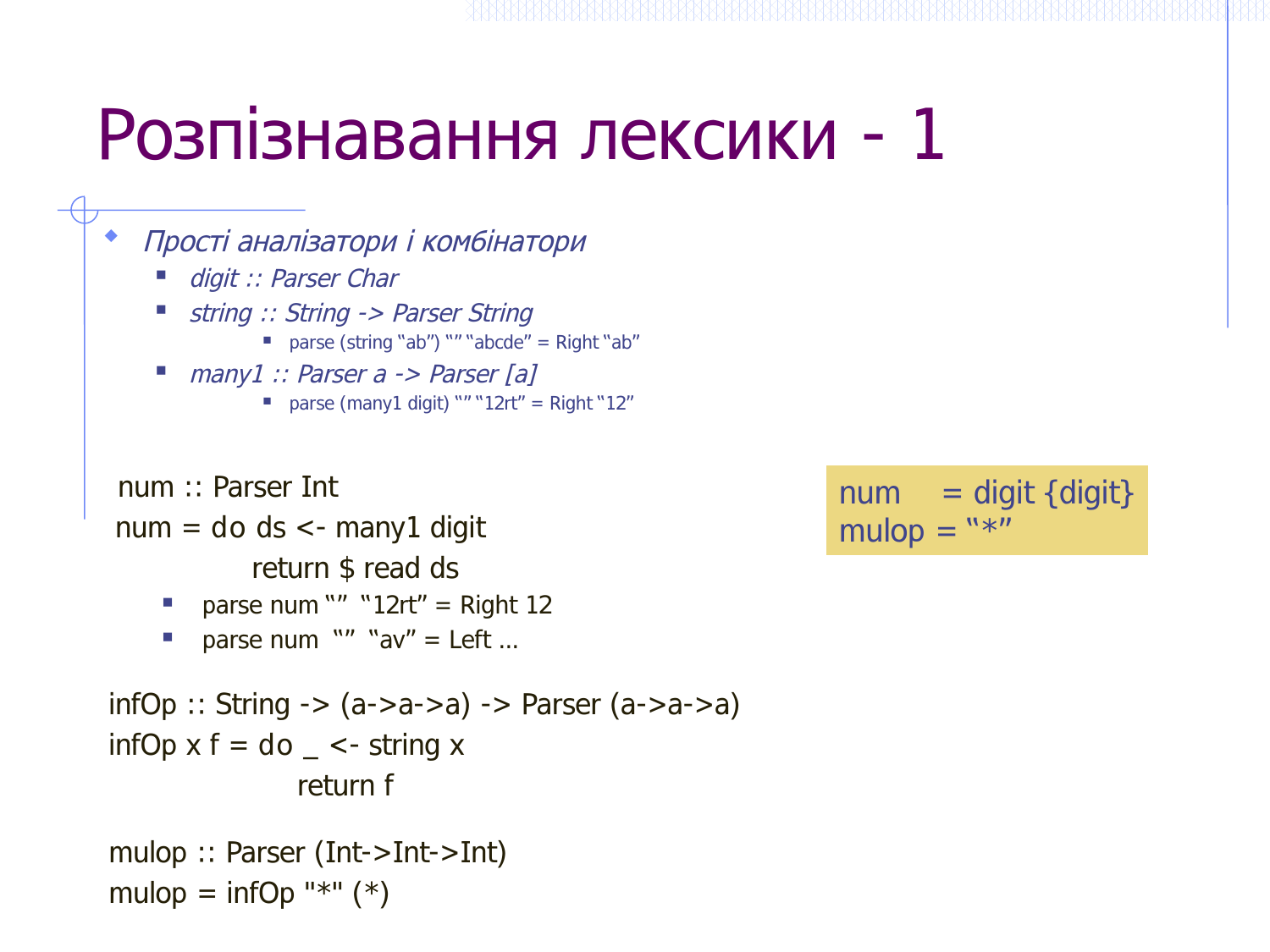

# Розпізнавання лексики - 1
Прості аналізатори і комбінатори
digit :: Parser Char
string :: String -> Parser String
parse (string “ab”) “” “abcde” = Right “ab”
many1 :: Parser a -> Parser [a]
parse (many1 digit) “” “12rt” = Right “12”

 num :: Parser Int
num = do ds <- many1 digit
               return $ read ds
parse num “”  “12rt” = Right 12
parse num  “”  “av” = Left …

infOp :: String -> (a->a->a) -> Parser (a->a->a)
infOp x f = do _ <- string x
                    return f

mulop :: Parser (Int->Int->Int)
mulop = infOp "*" (*)

num    = digit {digit}
mulop = “*”